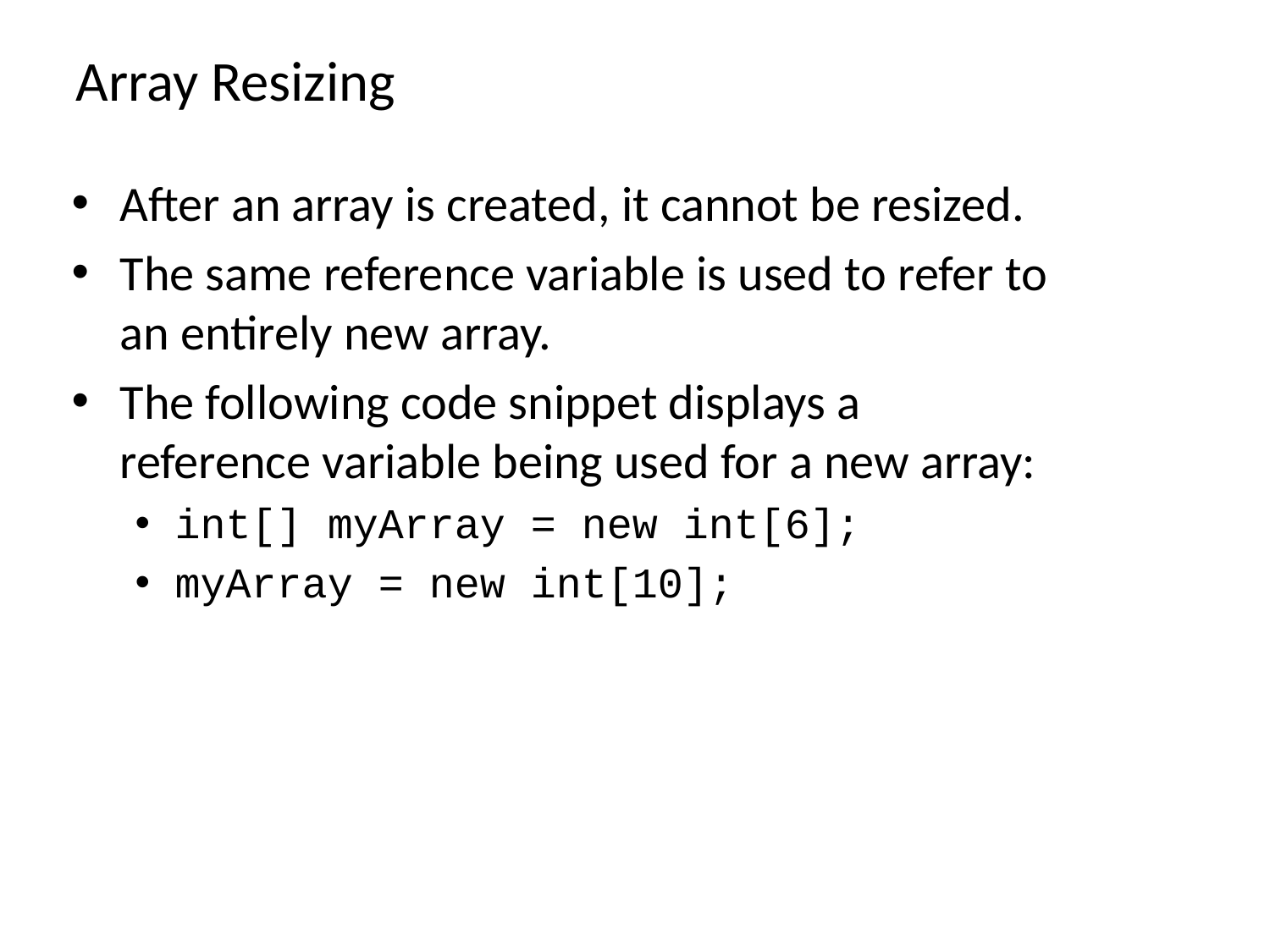

Array Resizing
After an array is created, it cannot be resized.
The same reference variable is used to refer to an entirely new array.
The following code snippet displays a reference variable being used for a new array:
int[] myArray = new int[6];
myArray = new int[10];